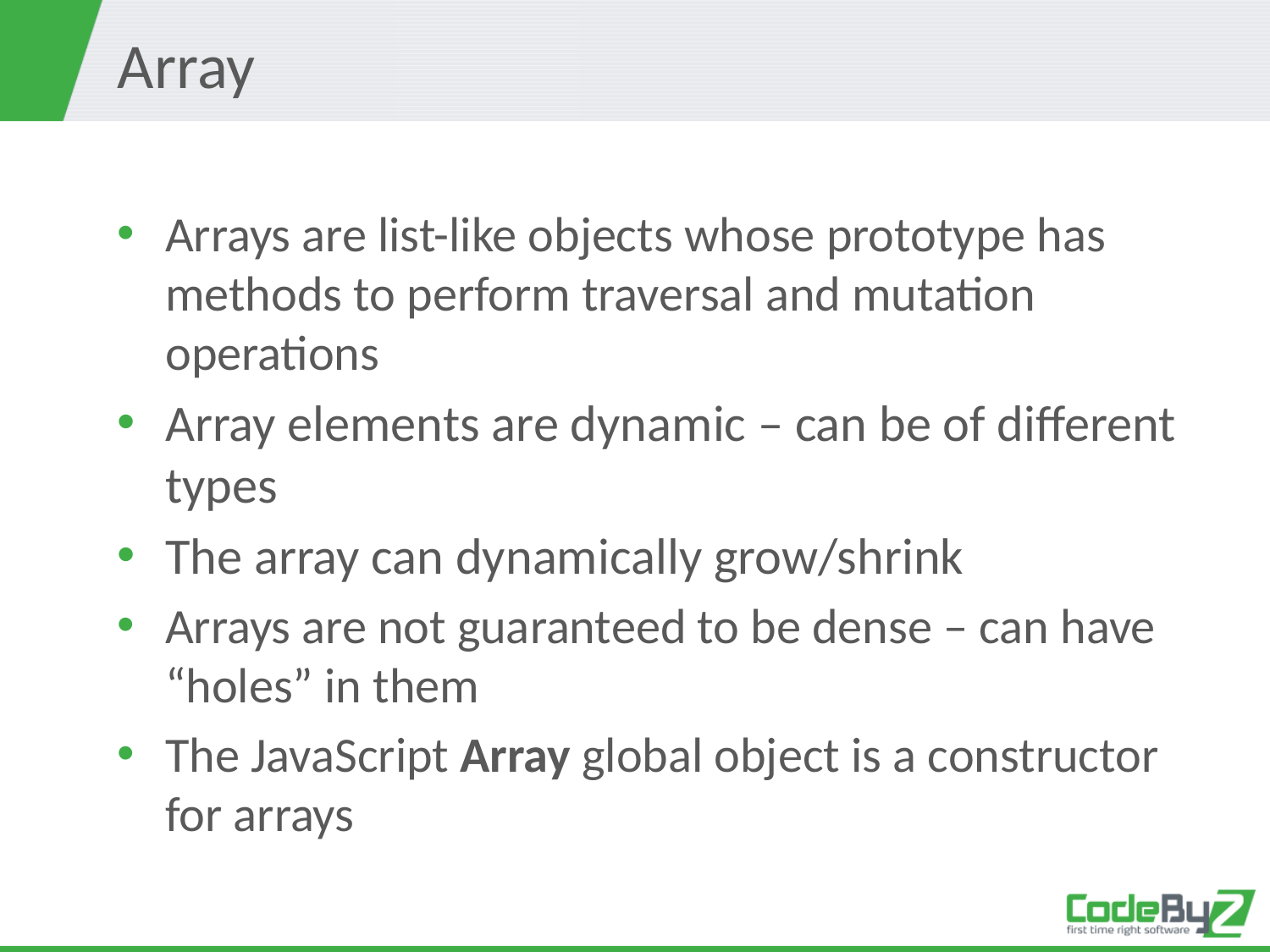

# Array
Arrays are list-like objects whose prototype has methods to perform traversal and mutation operations
Array elements are dynamic – can be of different types
The array can dynamically grow/shrink
Arrays are not guaranteed to be dense – can have “holes” in them
The JavaScript Array global object is a constructor for arrays